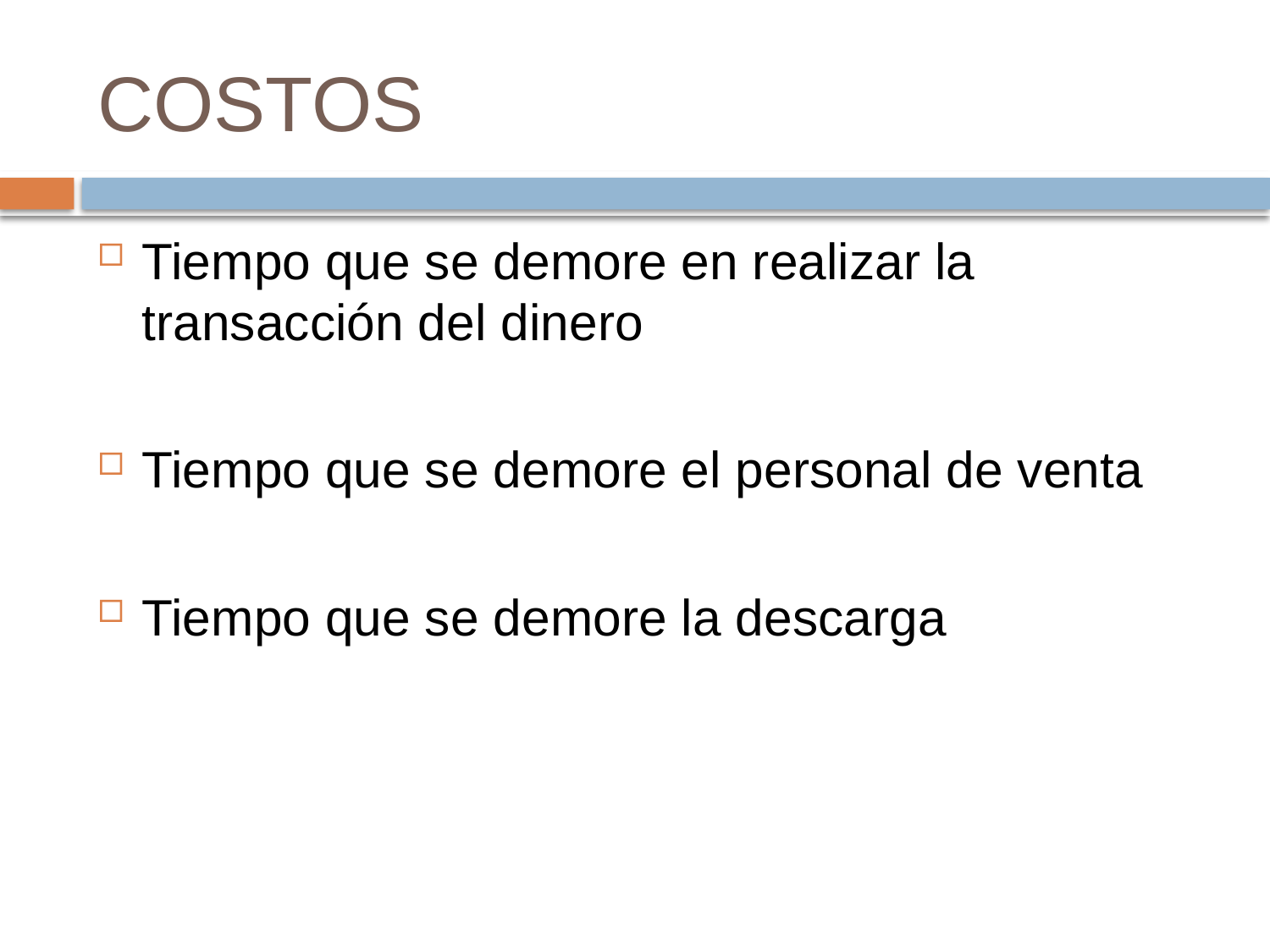

# COSTOS
Tiempo que se demore en realizar la transacción del dinero

Tiempo que se demore el personal de venta

Tiempo que se demore la descarga